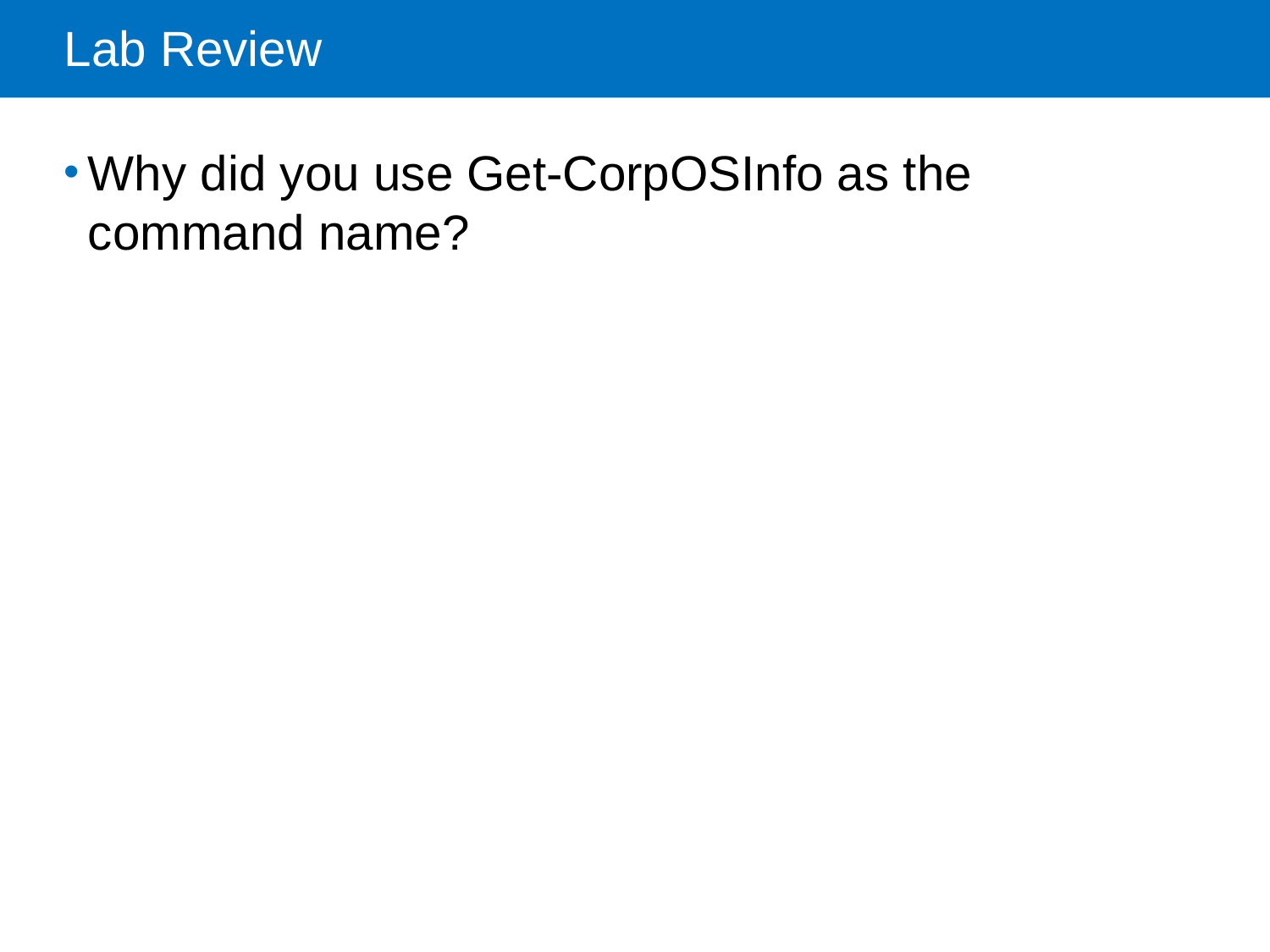

# Lab Review
Why did you use Get-CorpOSInfo as the command name?